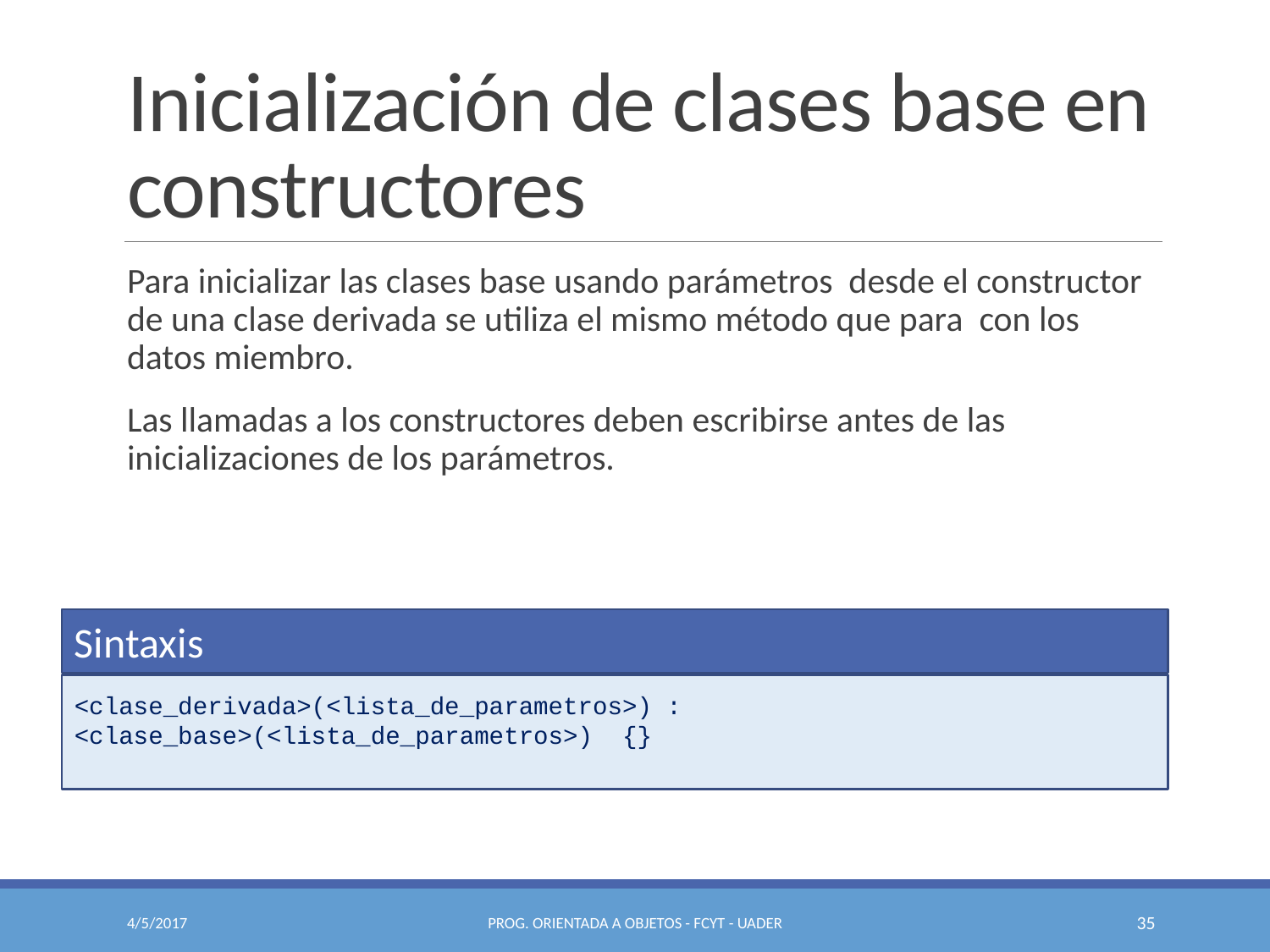

# Inicialización de clases base en constructores
Para inicializar las clases base usando parámetros  desde el constructor de una clase derivada se utiliza el mismo método que para  con los datos miembro.
Las llamadas a los constructores deben escribirse antes de las inicializaciones de los parámetros.

Sintaxis
<clase_derivada>(<lista_de_parametros>) :                            <clase_base>(<lista_de_parametros>)  {}

4/5/2017
Prog. Orientada a Objetos - FCyT - UADER
35